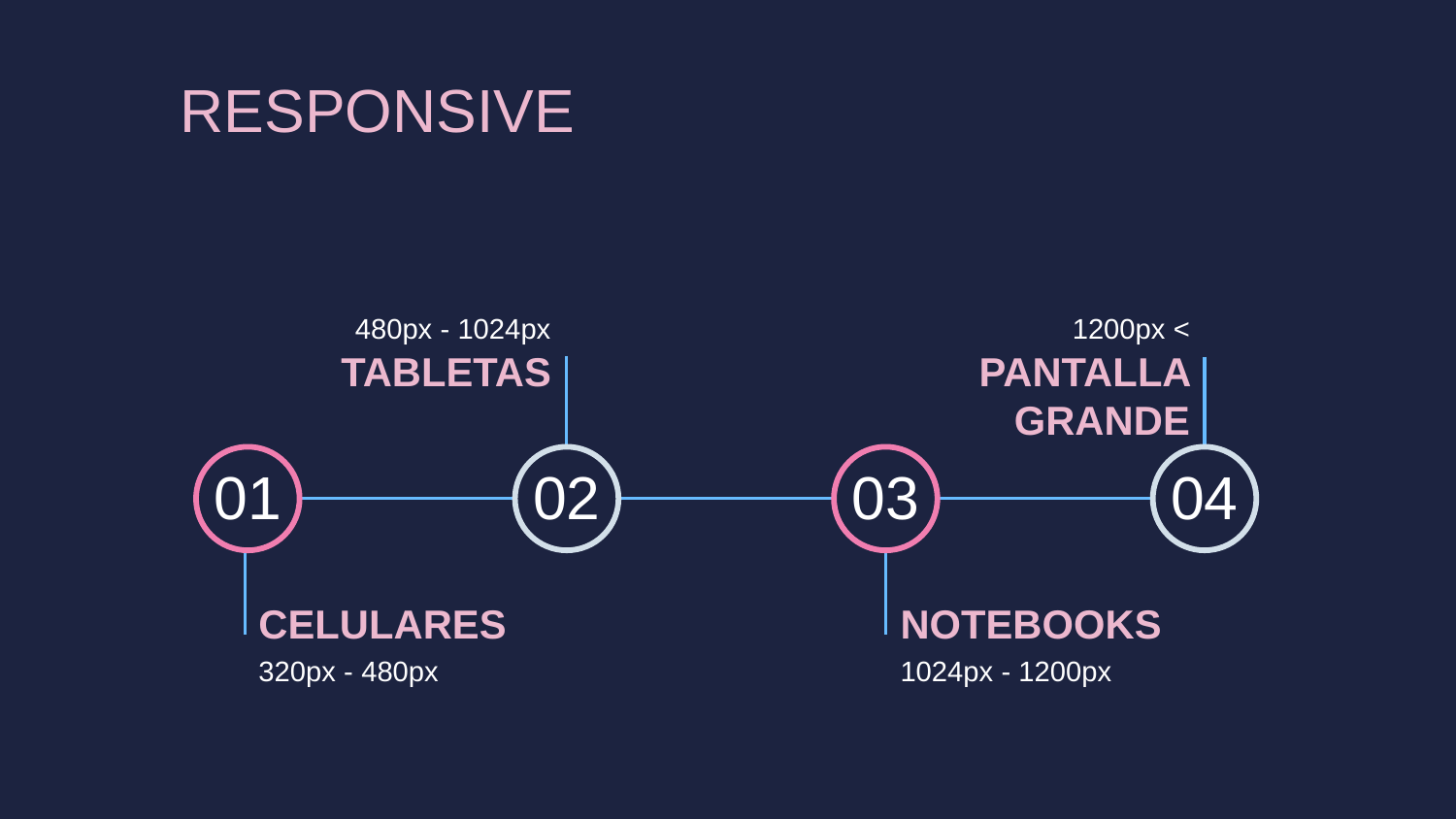

# RESPONSIVE
480px - 1024px
1200px <
TABLETAS
PANTALLA GRANDE

01
02
03
04
CELULARES
NOTEBOOKS
320px - 480px
1024px - 1200px